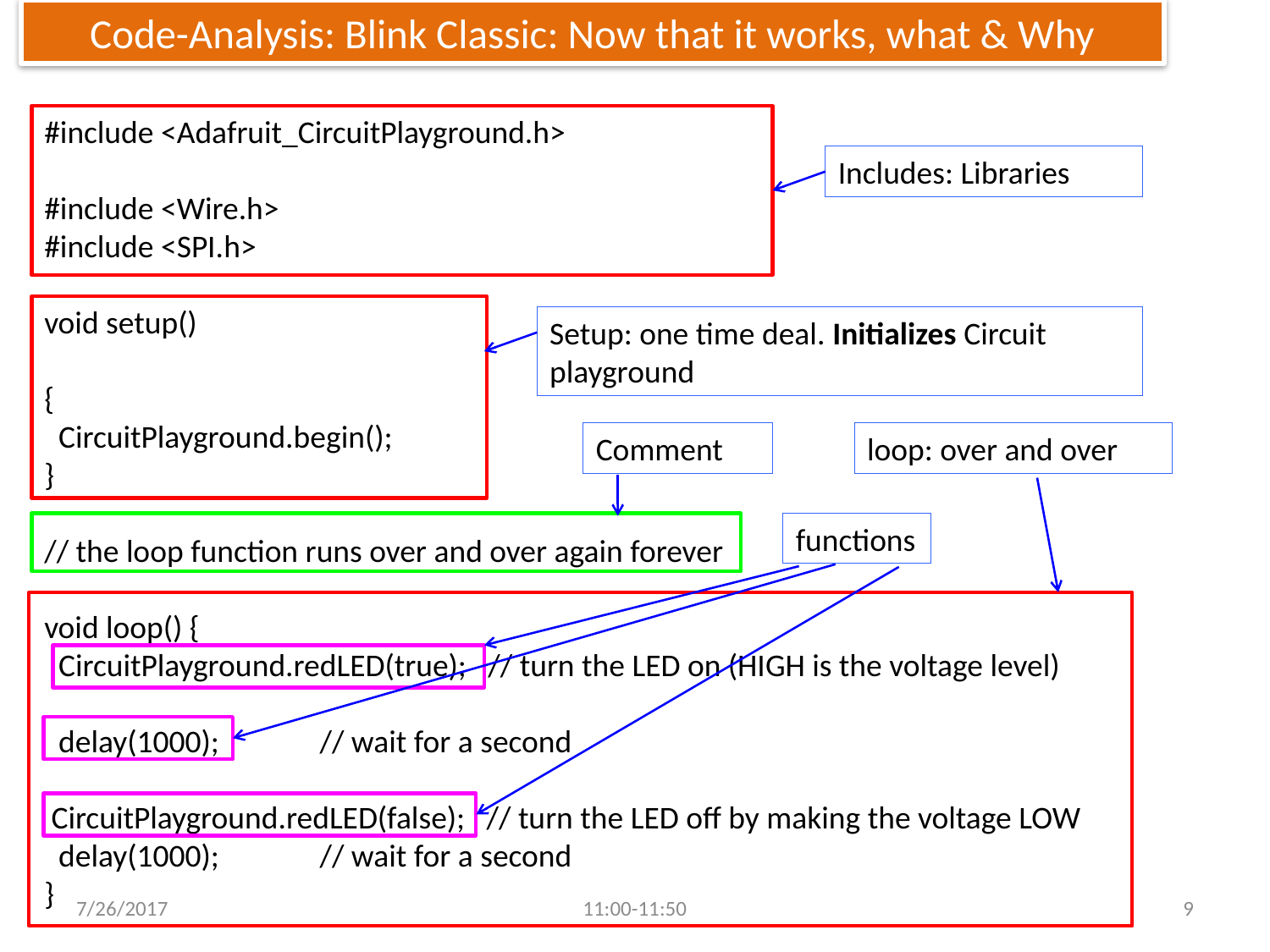

# Code-Analysis: Blink Classic: Now that it works, what & Why
#include <Adafruit_CircuitPlayground.h>

#include <Wire.h>
#include <SPI.h>

void setup()

{
  CircuitPlayground.begin();
}

// the loop function runs over and over again forever

void loop() {
  CircuitPlayground.redLED(true);   // turn the LED on (HIGH is the voltage level)

  delay(1000);              // wait for a second

 CircuitPlayground.redLED(false);   // turn the LED off by making the voltage LOW
  delay(1000);              // wait for a second
}

Includes: Libraries

Setup: one time deal. Initializes Circuit playground
Comment
loop: over and over
functions

7/26/2017
11:00-11:50
9